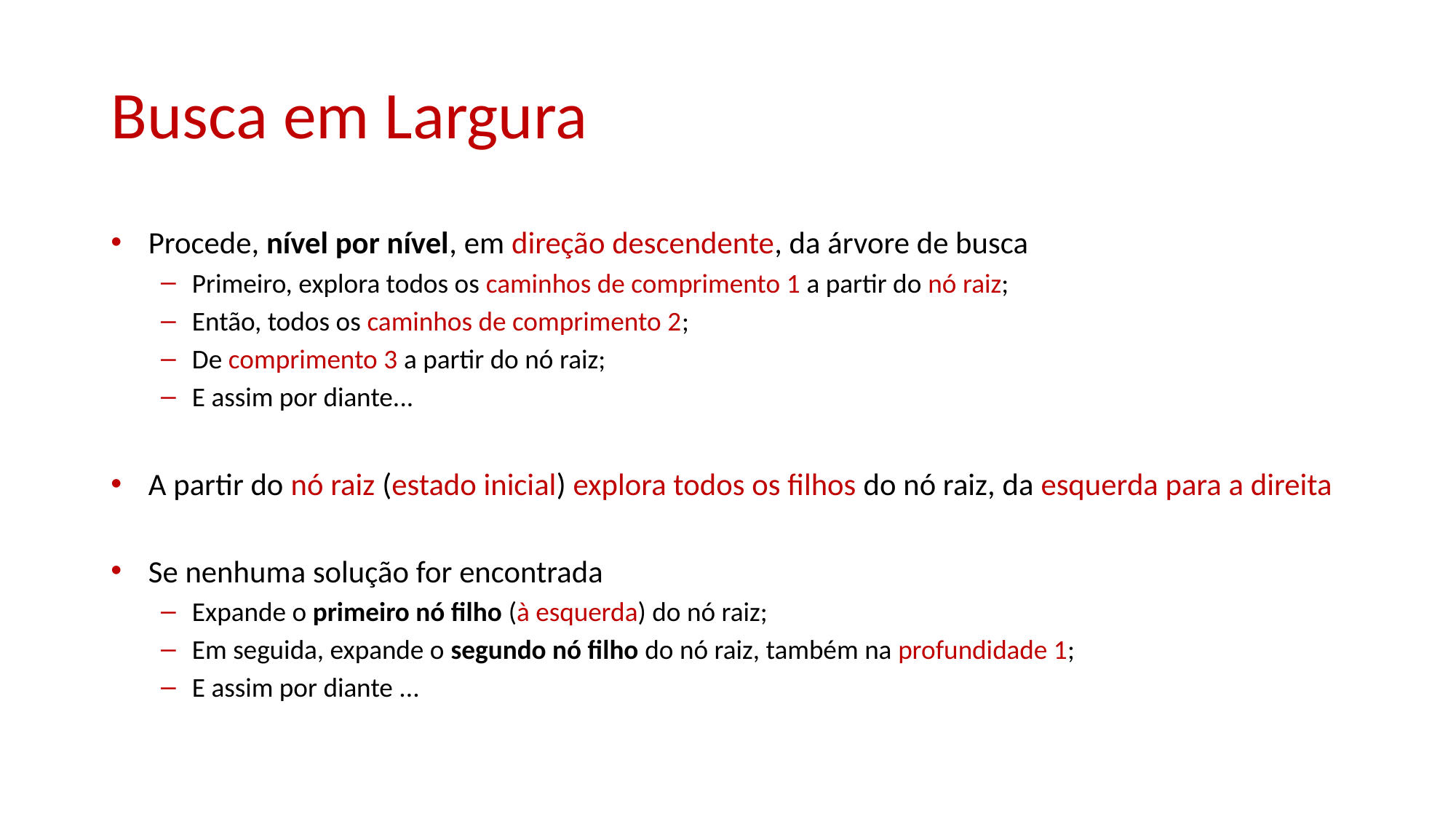

# Busca em Largura
Procede, nível por nível, em direção descendente, da árvore de busca
Primeiro, explora todos os caminhos de comprimento 1 a partir do nó raiz;
Então, todos os caminhos de comprimento 2;
De comprimento 3 a partir do nó raiz;
E assim por diante...

A partir do nó raiz (estado inicial) explora todos os filhos do nó raiz, da esquerda para a direita

Se nenhuma solução for encontrada
Expande o primeiro nó filho (à esquerda) do nó raiz;
Em seguida, expande o segundo nó filho do nó raiz, também na profundidade 1;
E assim por diante ...